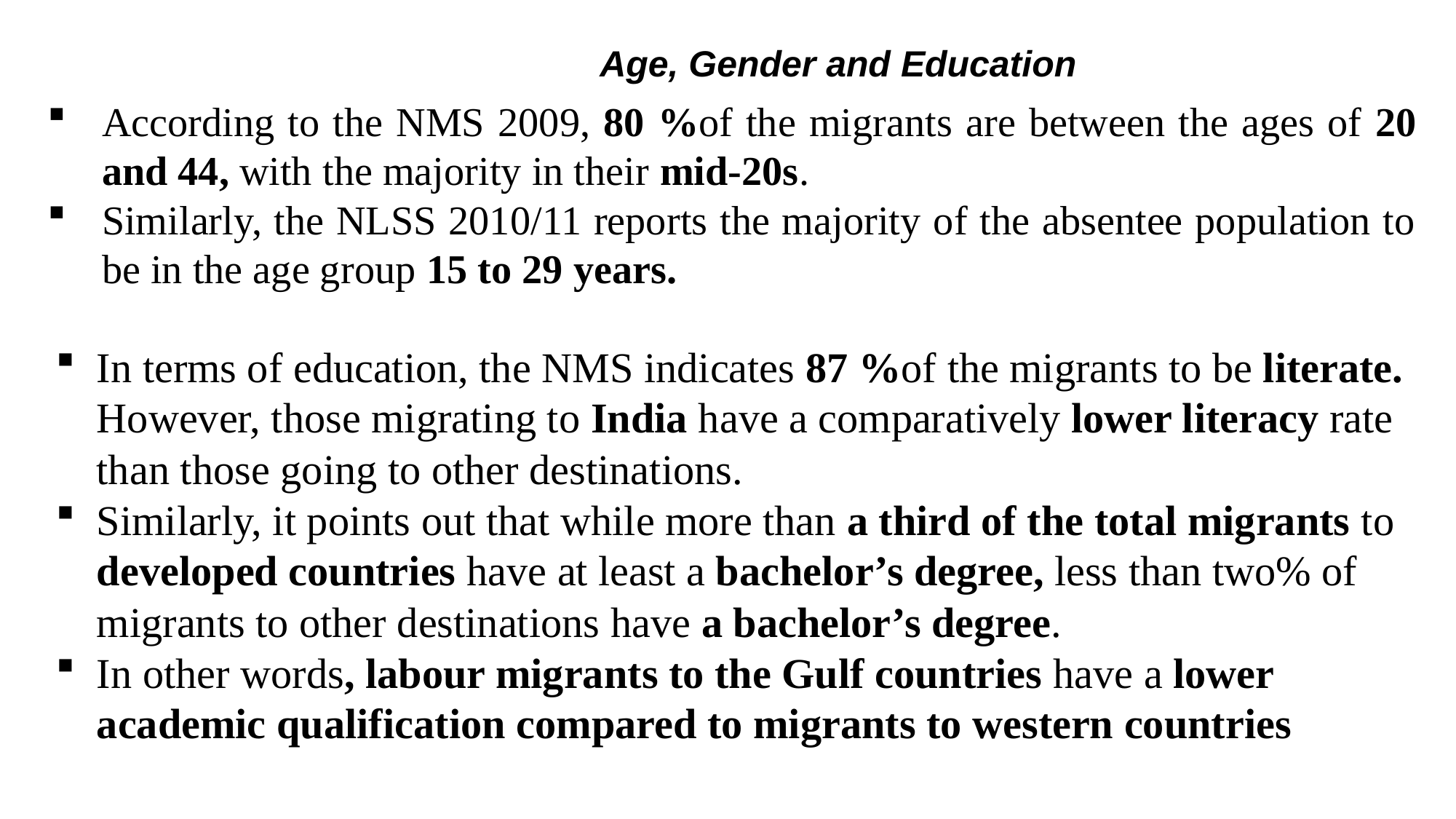

Age, Gender and Education
According to the NMS 2009, 80 %of the migrants are between the ages of 20 and 44, with the majority in their mid-20s.
Similarly, the NLSS 2010/11 reports the majority of the absentee population to be in the age group 15 to 29 years.
In terms of education, the NMS indicates 87 %of the migrants to be literate. However, those migrating to India have a comparatively lower literacy rate than those going to other destinations.
Similarly, it points out that while more than a third of the total migrants to developed countries have at least a bachelor’s degree, less than two% of migrants to other destinations have a bachelor’s degree.
In other words, labour migrants to the Gulf countries have a lower academic qualification compared to migrants to western countries